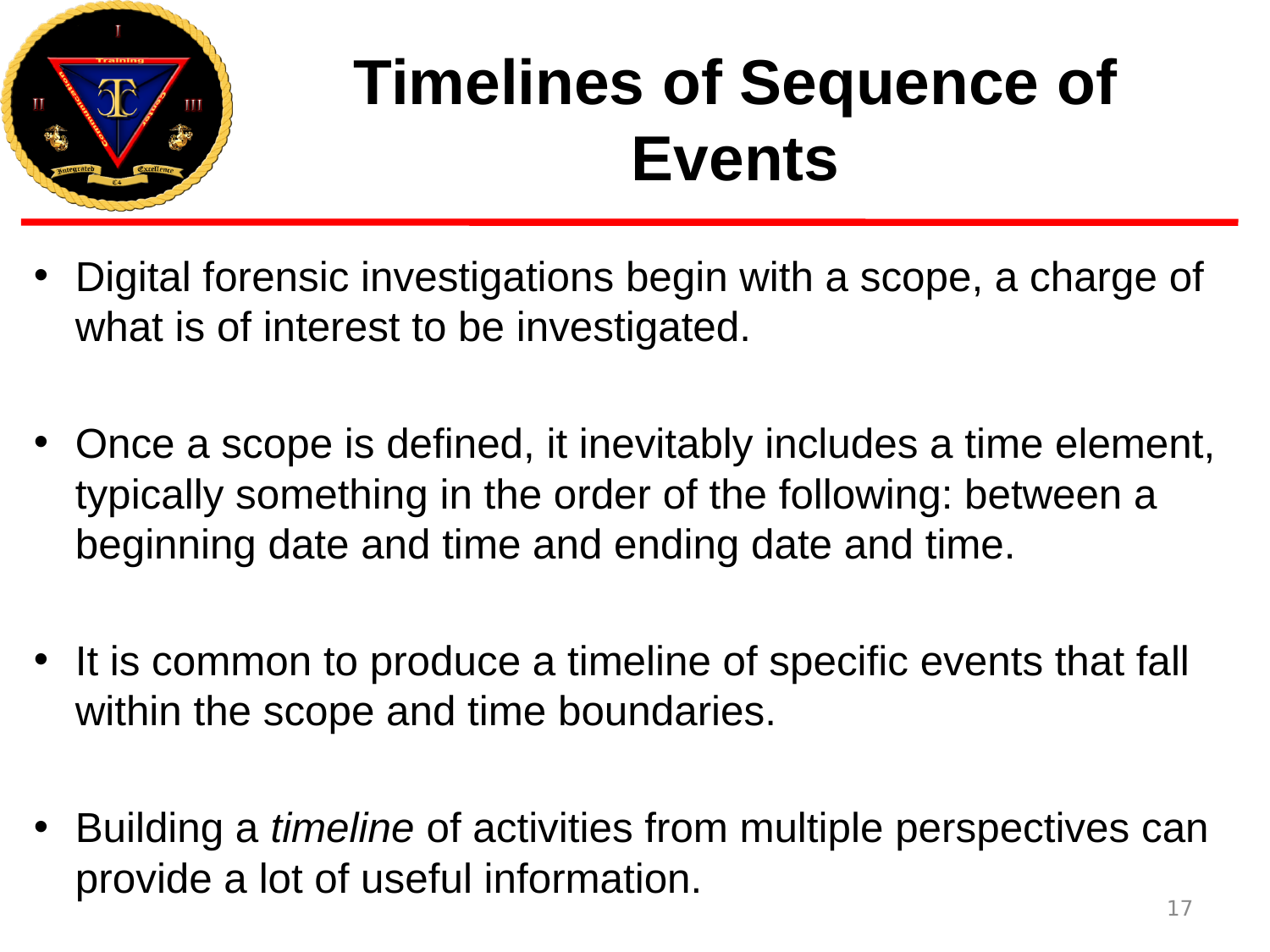

# Timelines of Sequence of Events
Digital forensic investigations begin with a scope, a charge of what is of interest to be investigated.

Once a scope is defined, it inevitably includes a time element, typically something in the order of the following: between a beginning date and time and ending date and time.

It is common to produce a timeline of specific events that fall within the scope and time boundaries.

Building a timeline of activities from multiple perspectives can provide a lot of useful information.
17